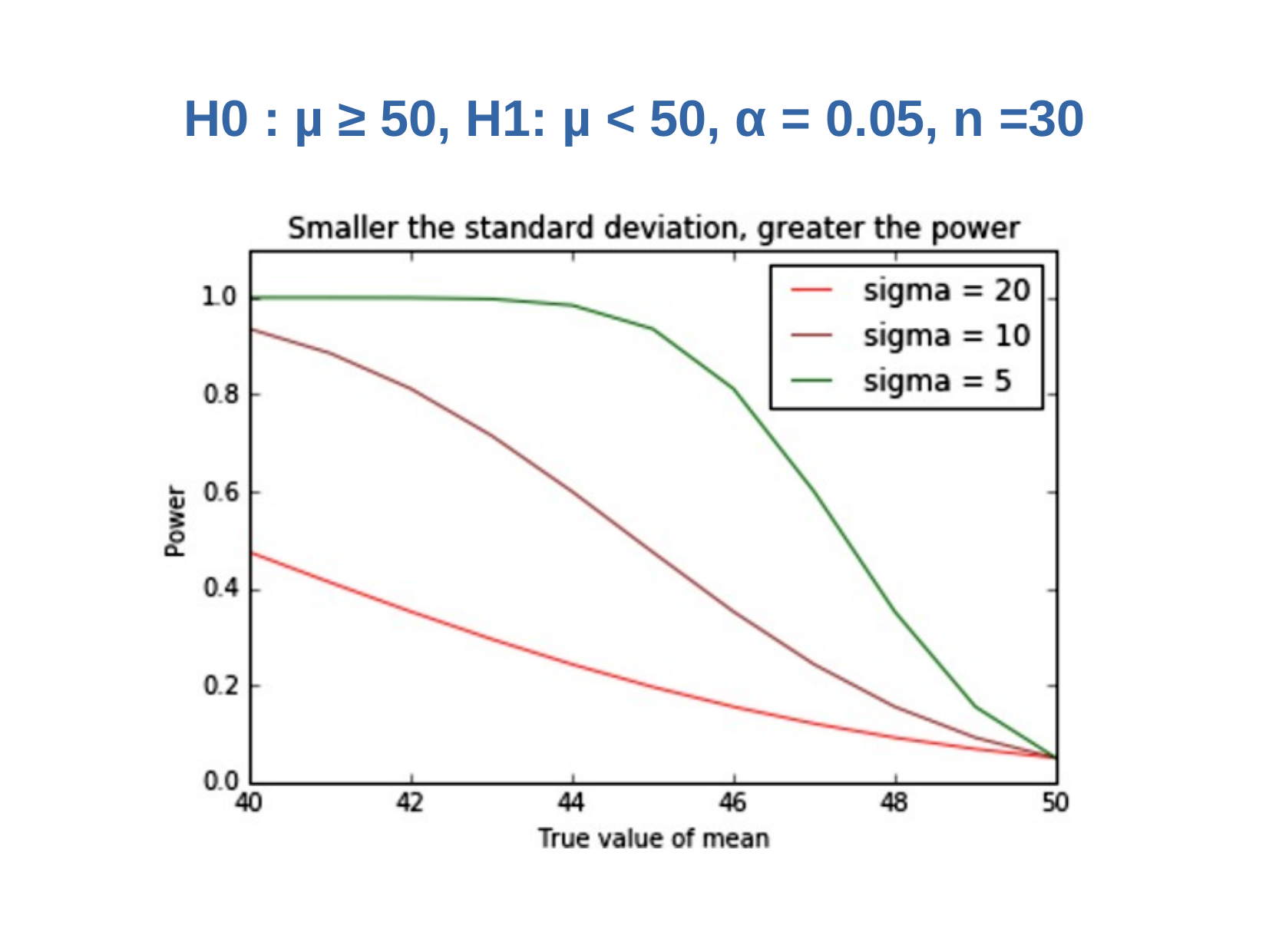

# H0 : µ ≥ 50, H1: µ < 50, α = 0.05, n =30